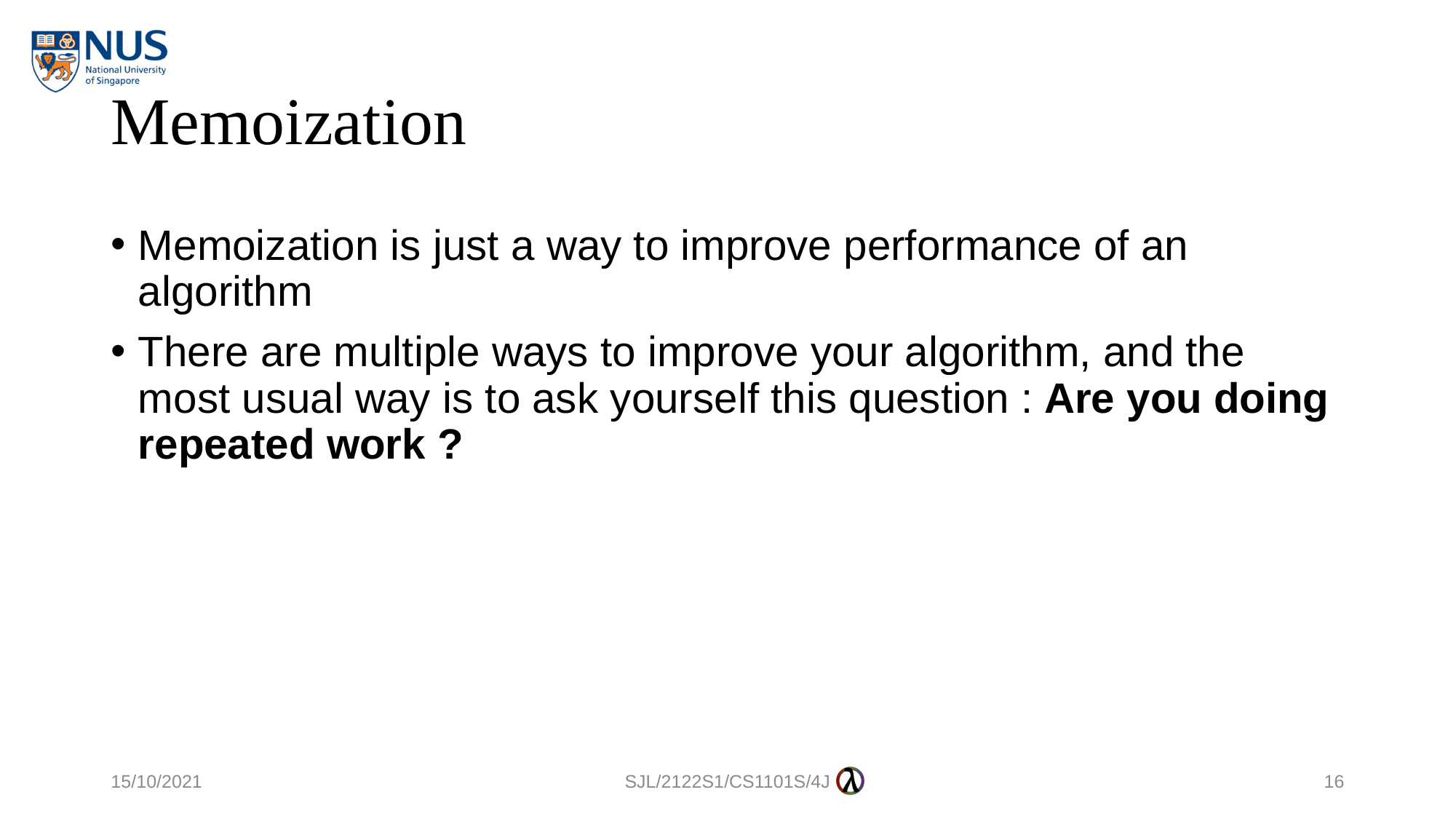

# Memoization
Memoization is just a way to improve performance of an algorithm
There are multiple ways to improve your algorithm, and the most usual way is to ask yourself this question : Are you doing repeated work ?

15/10/2021
SJL/2122S1/CS1101S/4J
16